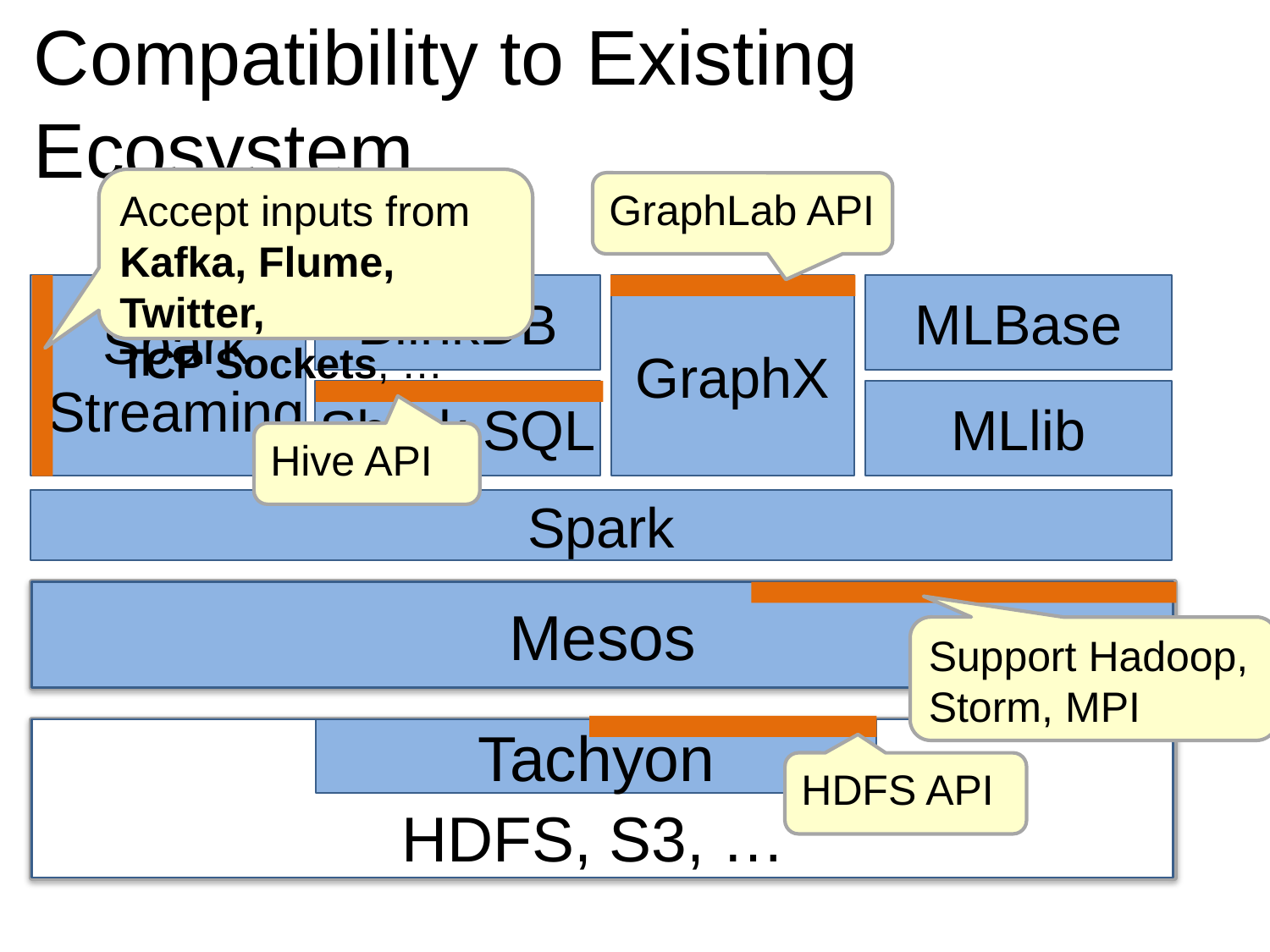

# Compatibility to Existing Ecosystem

Accept inputs from Kafka, Flume, Twitter,
TCP Sockets, …
GraphLab API
MLBase
 Spark
 Streaming
BlinkDB
GraphX
Shark SQL
MLlib
Spark

Hive API
Resource Management Layer
Mesos

Support Hadoop, Storm, MPI

Storage Layer

HDFS, S3, …
Tachyon
HDFS API